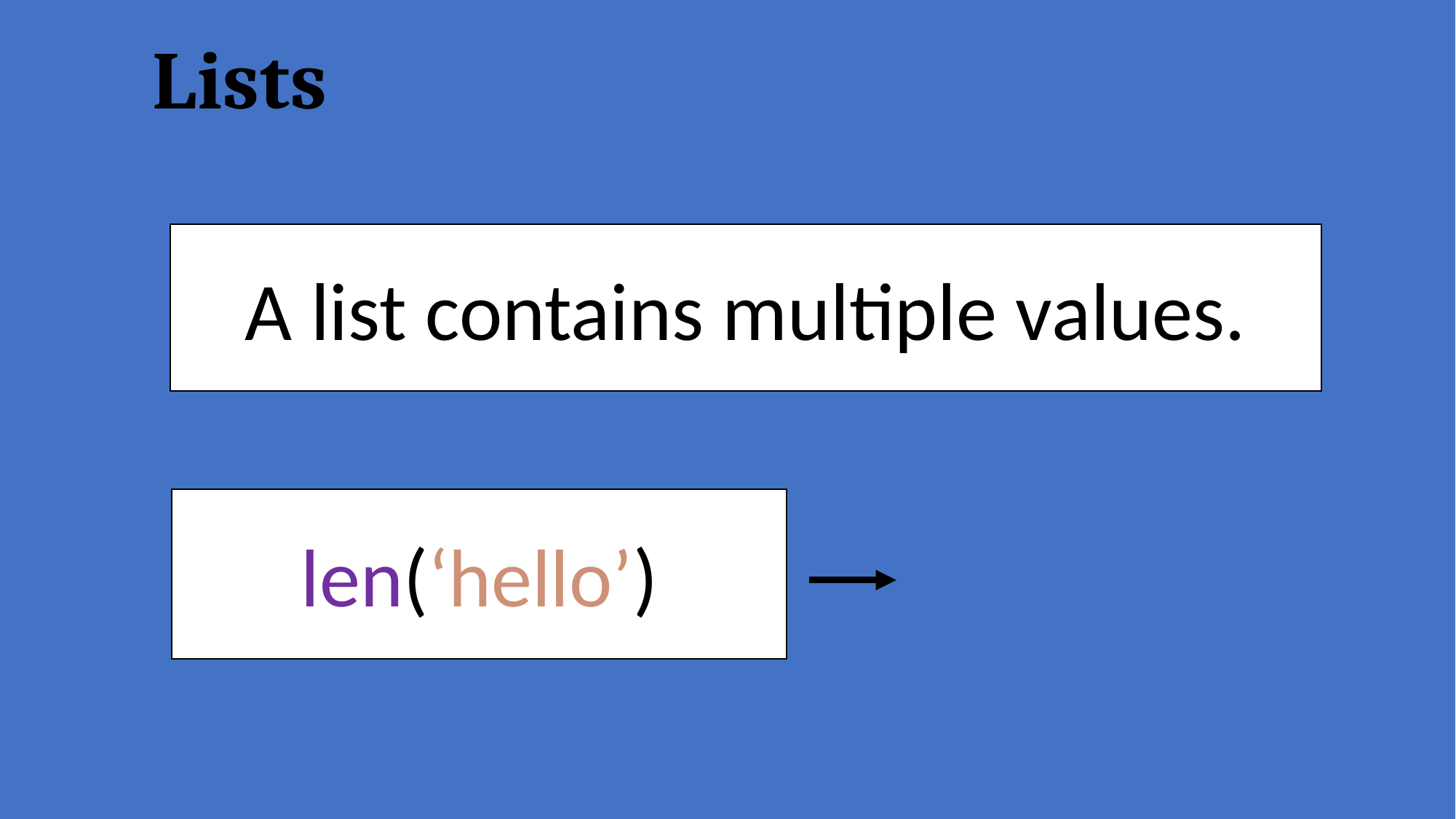

# Lists
A list contains multiple values.

len(‘hello’)